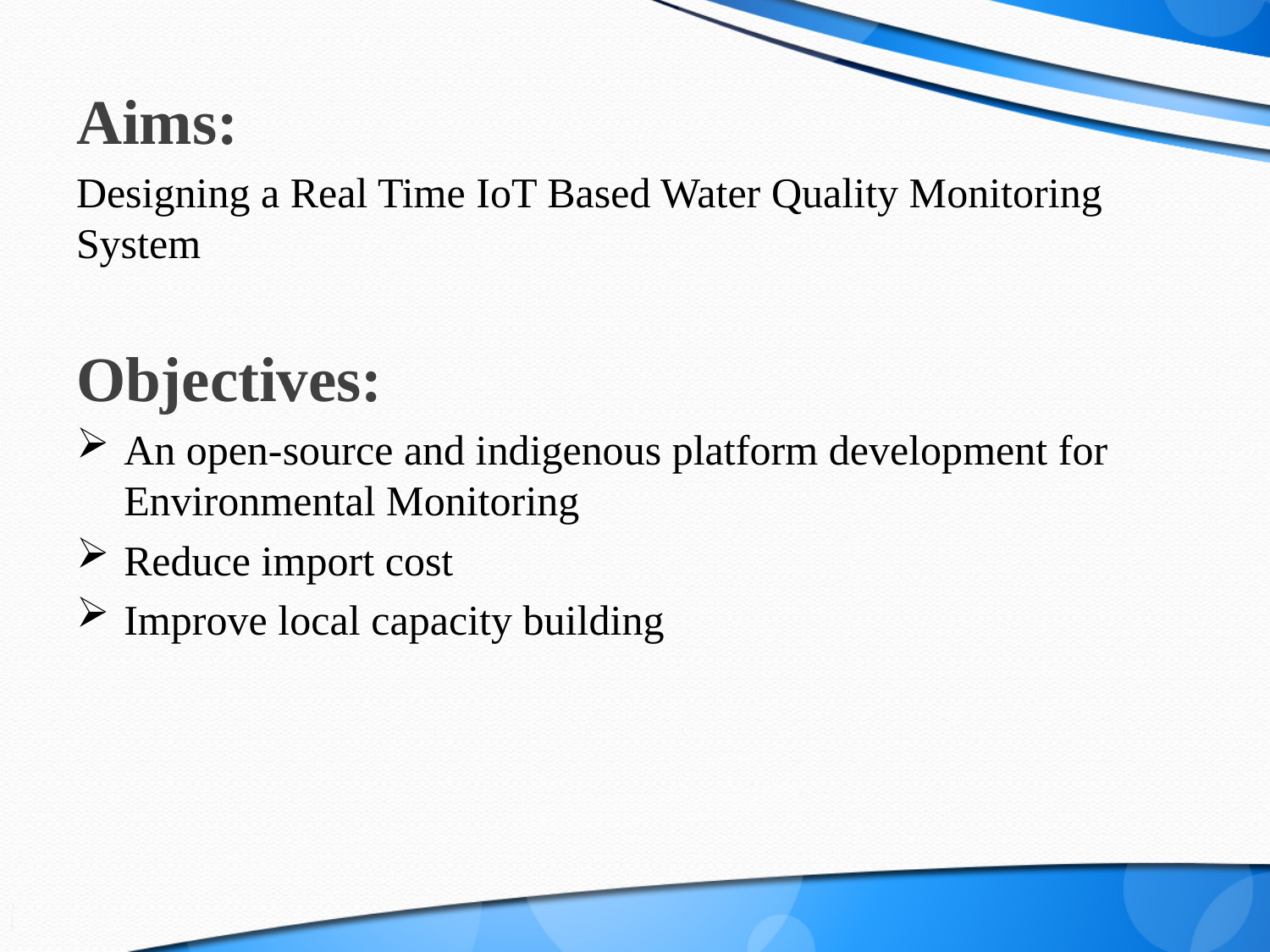

Aims:
Designing a Real Time IoT Based Water Quality Monitoring System

Objectives:
An open-source and indigenous platform development for Environmental Monitoring
Reduce import cost
Improve local capacity building